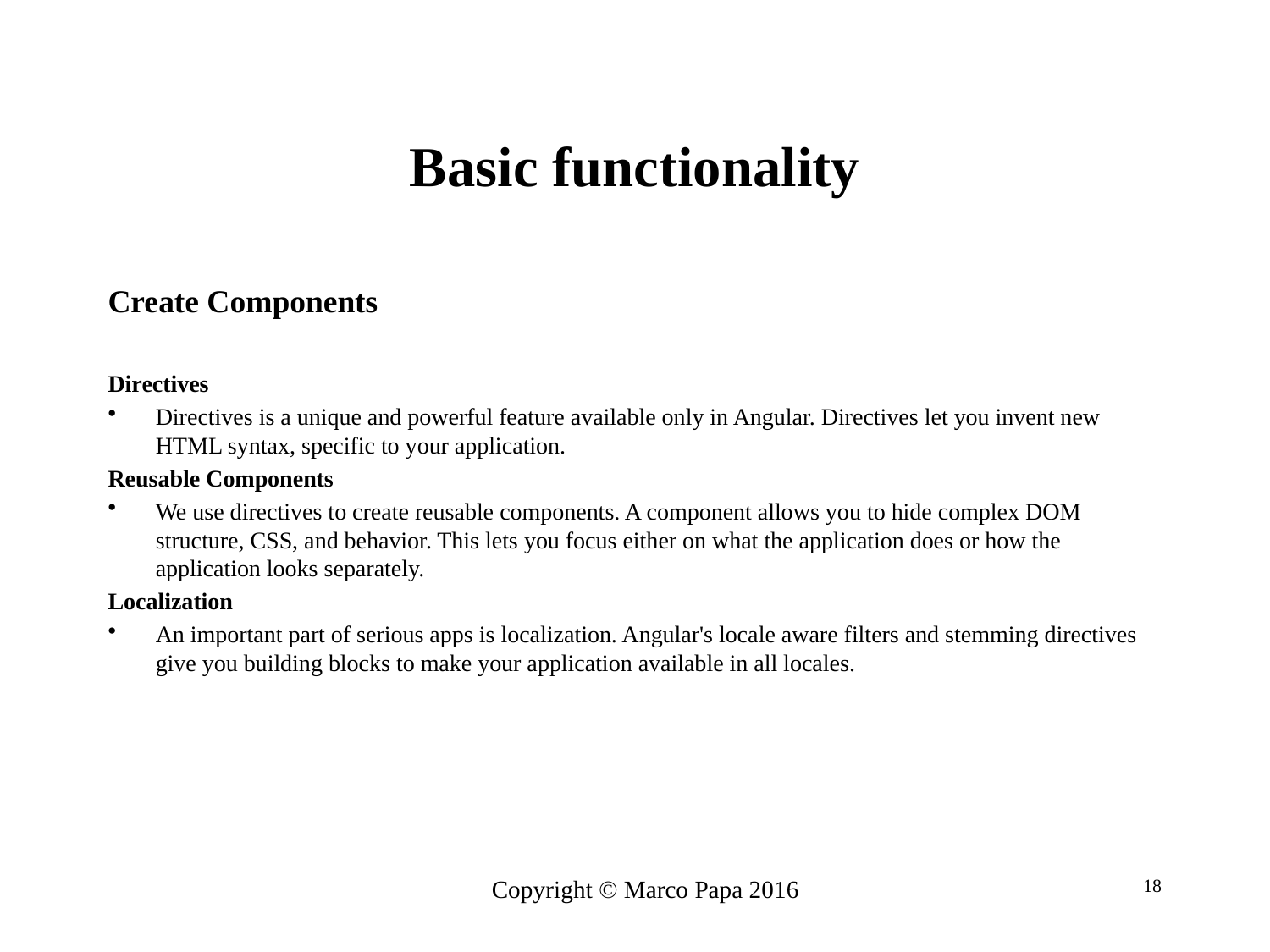

# Basic functionality
Create Components

Directives
Directives is a unique and powerful feature available only in Angular. Directives let you invent new HTML syntax, specific to your application.
Reusable Components
We use directives to create reusable components. A component allows you to hide complex DOM structure, CSS, and behavior. This lets you focus either on what the application does or how the application looks separately.
Localization
An important part of serious apps is localization. Angular's locale aware filters and stemming directives give you building blocks to make your application available in all locales.
Copyright © Marco Papa 2016
18